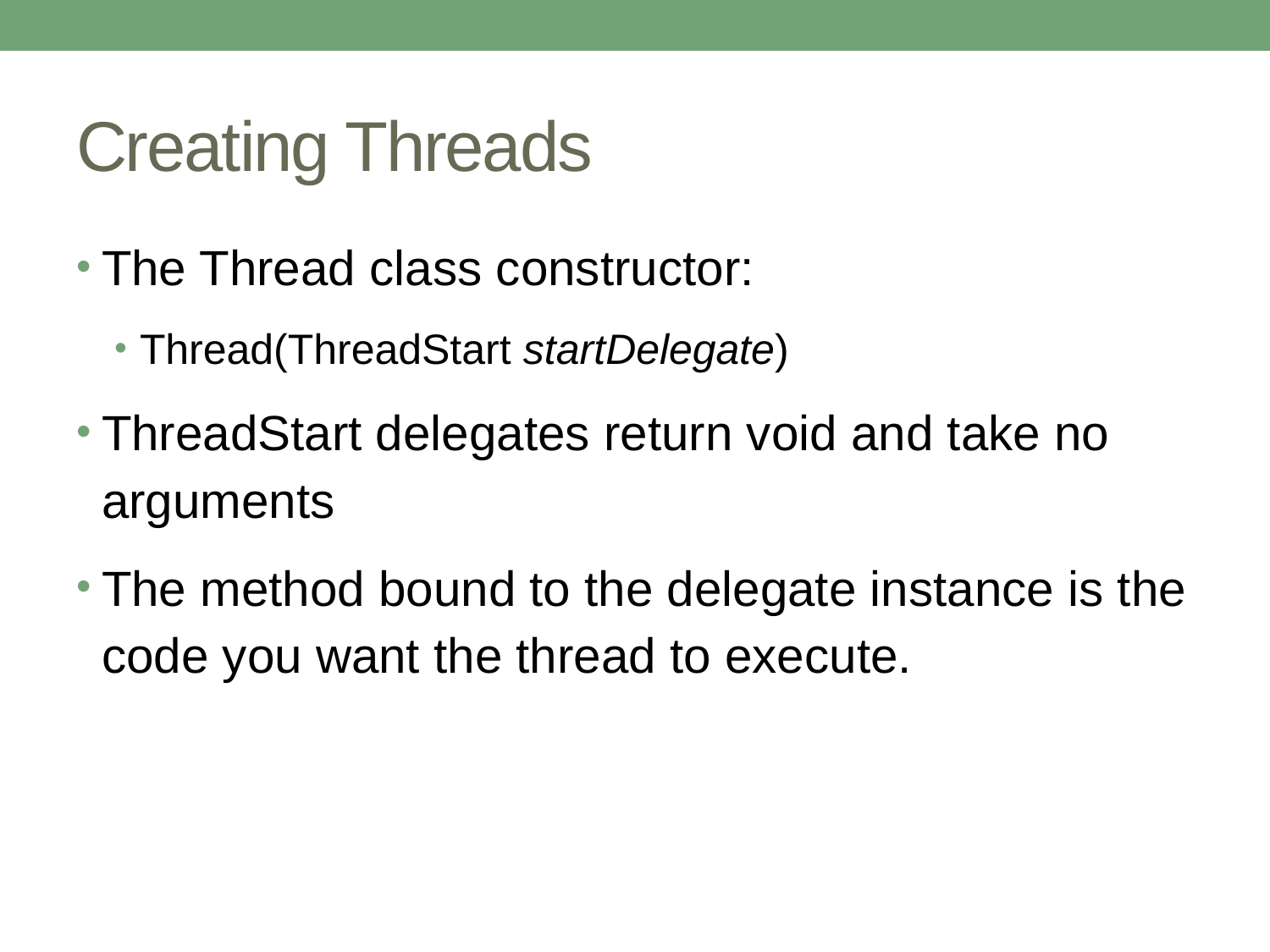

# Creating Threads
The Thread class constructor:
Thread(ThreadStart startDelegate)
ThreadStart delegates return void and take no arguments
The method bound to the delegate instance is the code you want the thread to execute.